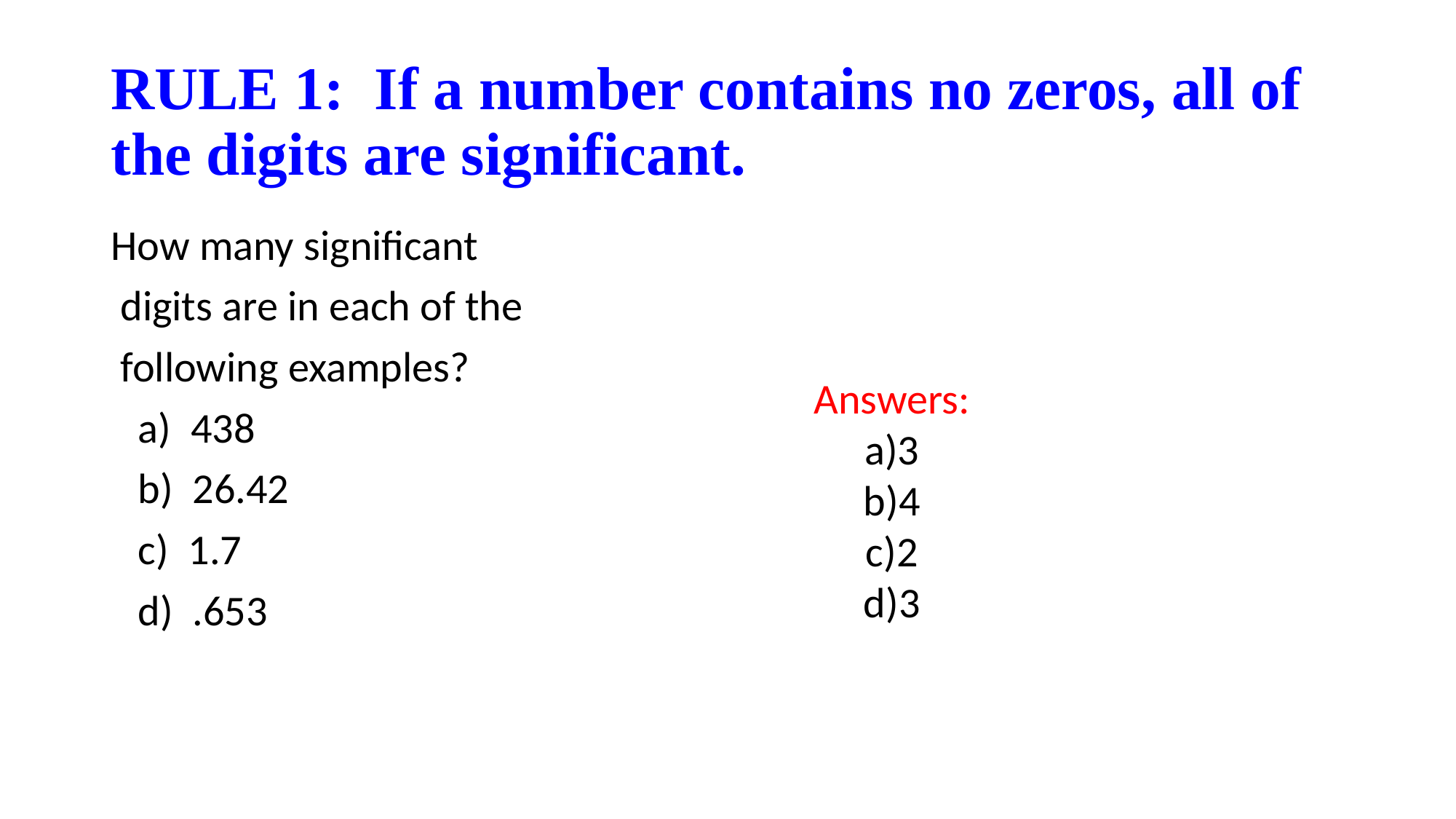

# RULE 1:  If a number contains no zeros, all of the digits are significant.
How many significant
 digits are in each of the
 following examples?
	a)  438
	b)  26.42
	c)  1.7
	d)  .653

Answers:
3
4
2
3